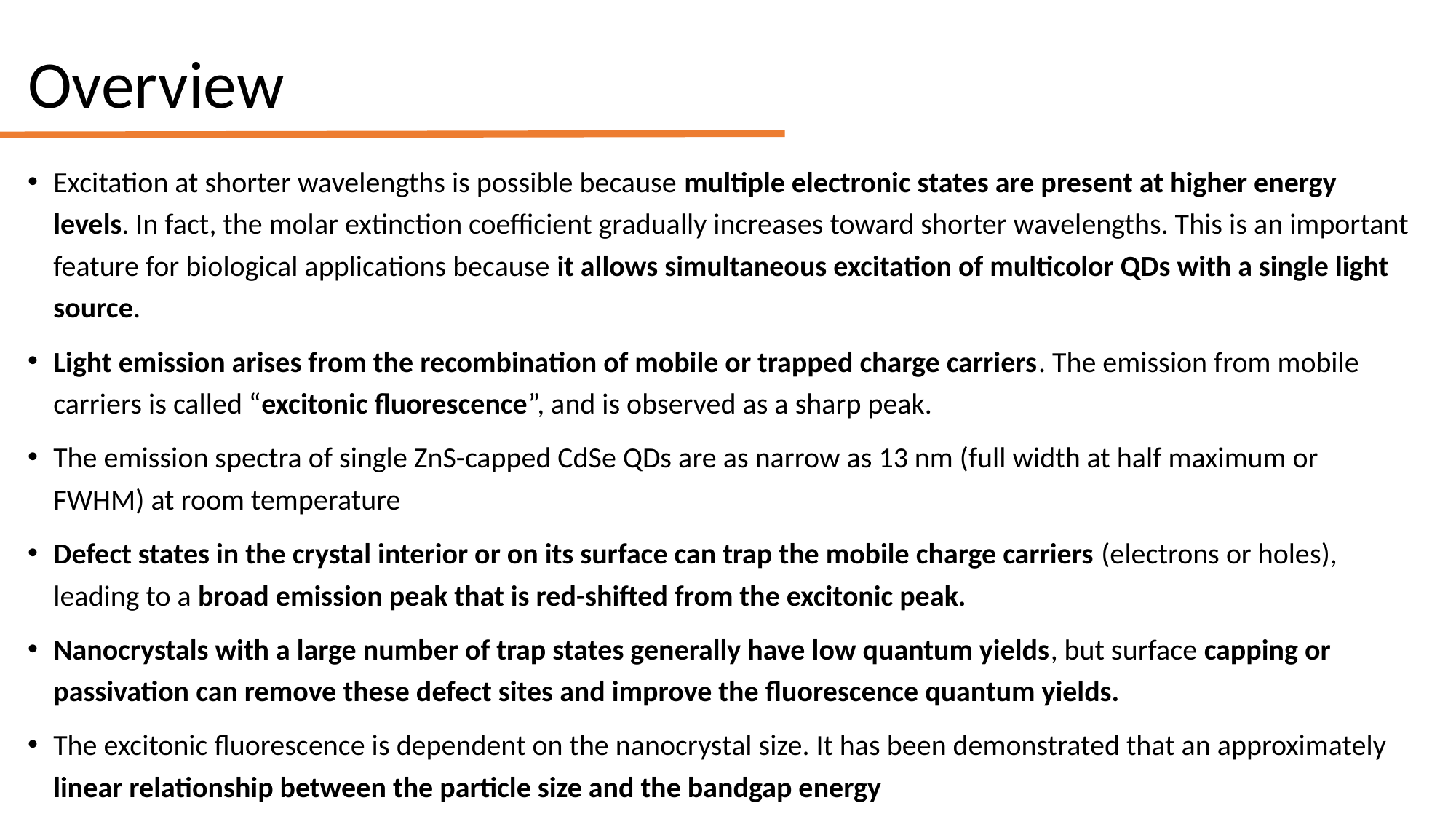

# Overview
Excitation at shorter wavelengths is possible because multiple electronic states are present at higher energy levels. In fact, the molar extinction coefficient gradually increases toward shorter wavelengths. This is an important feature for biological applications because it allows simultaneous excitation of multicolor QDs with a single light source.
Light emission arises from the recombination of mobile or trapped charge carriers. The emission from mobile carriers is called “excitonic fluorescence”, and is observed as a sharp peak.
The emission spectra of single ZnS-capped CdSe QDs are as narrow as 13 nm (full width at half maximum or FWHM) at room temperature
Defect states in the crystal interior or on its surface can trap the mobile charge carriers (electrons or holes), leading to a broad emission peak that is red-shifted from the excitonic peak.
Nanocrystals with a large number of trap states generally have low quantum yields, but surface capping or passivation can remove these defect sites and improve the fluorescence quantum yields.
The excitonic fluorescence is dependent on the nanocrystal size. It has been demonstrated that an approximately linear relationship between the particle size and the bandgap energy